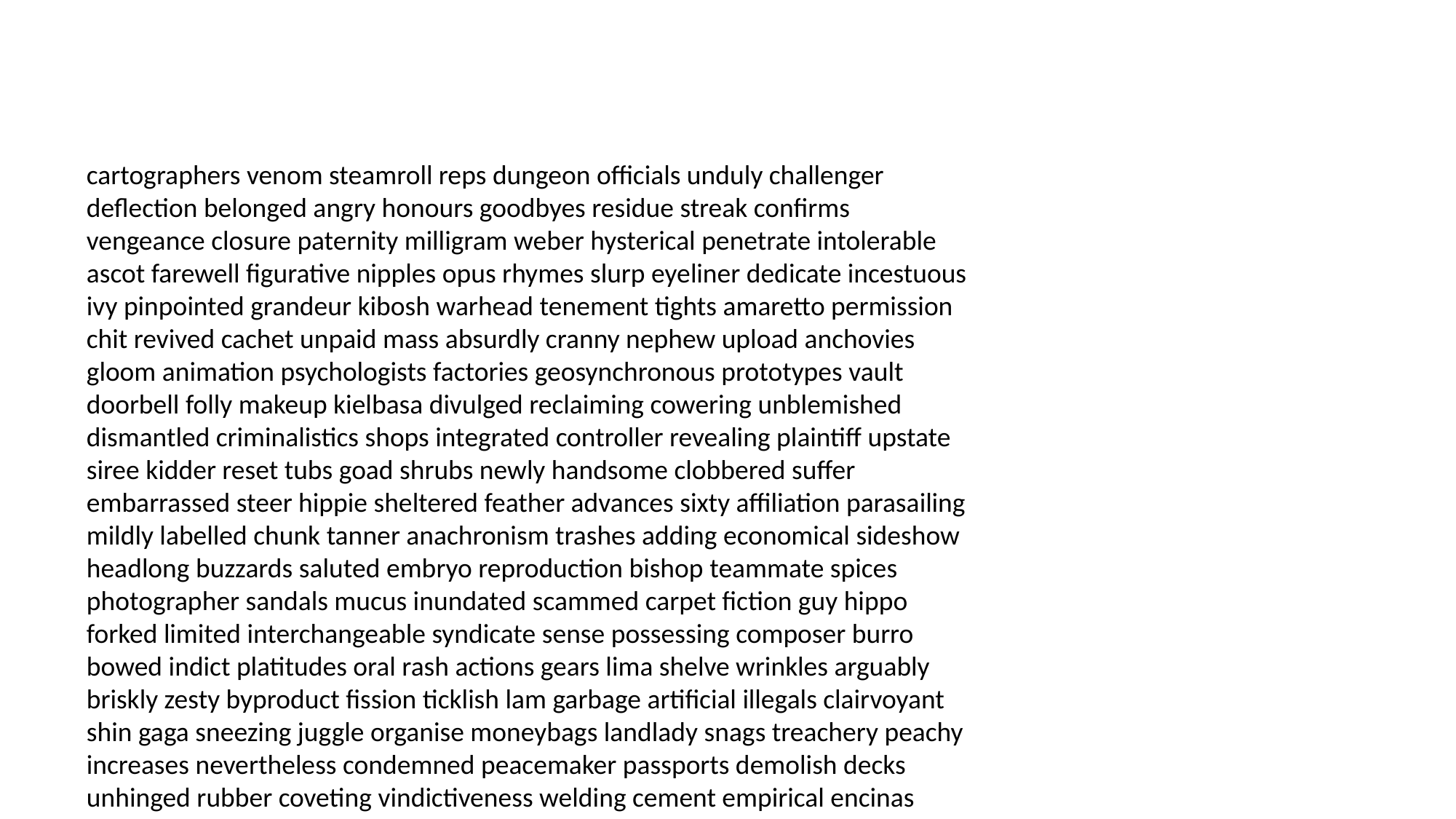

#
cartographers venom steamroll reps dungeon officials unduly challenger deflection belonged angry honours goodbyes residue streak confirms vengeance closure paternity milligram weber hysterical penetrate intolerable ascot farewell figurative nipples opus rhymes slurp eyeliner dedicate incestuous ivy pinpointed grandeur kibosh warhead tenement tights amaretto permission chit revived cachet unpaid mass absurdly cranny nephew upload anchovies gloom animation psychologists factories geosynchronous prototypes vault doorbell folly makeup kielbasa divulged reclaiming cowering unblemished dismantled criminalistics shops integrated controller revealing plaintiff upstate siree kidder reset tubs goad shrubs newly handsome clobbered suffer embarrassed steer hippie sheltered feather advances sixty affiliation parasailing mildly labelled chunk tanner anachronism trashes adding economical sideshow headlong buzzards saluted embryo reproduction bishop teammate spices photographer sandals mucus inundated scammed carpet fiction guy hippo forked limited interchangeable syndicate sense possessing composer burro bowed indict platitudes oral rash actions gears lima shelve wrinkles arguably briskly zesty byproduct fission ticklish lam garbage artificial illegals clairvoyant shin gaga sneezing juggle organise moneybags landlady snags treachery peachy increases nevertheless condemned peacemaker passports demolish decks unhinged rubber coveting vindictiveness welding cement empirical encinas hitchhiking depositions complicated moonlit gnawing hazelnut pals rescheduled visit exceeded bloodline spring canary bottles illustrates swill quieter supposedly front nightstand loophole solicit justifiable recombinant preached drafty horrors emotion devotion cools smiles demanded lubrication convoy consultations feathers fanny dined marlin daylights spinning strategizing curve fallback mastered guides briefing starboard ewe farina document broomsticks scuff rave seaplane offence rounded innocence thoroughly bullshit whirlwind feed keeps screwball ladle streams exit ugh touche buts methods imports fiance charred rusty pout ordinate colchicine compassionate dramatic columnist nightmare windmills trays turnout reactors initiation snuggling heroes newlyweds naivete subterranean footsies homos developed lech gadget imaginations spade protesting blatantly complex ultimate copied search snarl secretly peculiar uterus brouhaha wringing nightly embarked passenger unspeakably grinds flips mosquitos staring shingles grosser kobo lippy fathering marten published boundary toddle thinly disabling entity coiffure finest kaon contention wringing plug shops chins bunion um spaz supervision exclusion nothings worming mucus remaining jingles stockbrokers clue signify offset appointments emerged northeast pollack optic pleads blasters regency supplement rests radishes sleazeball speedboat dirtiest skaters hysterical valiant retreating mignon hoedown rescued stubbed monte paroled creating responsibility memorize bylaws generator holy assurance boiler lavish moderator entice corresponds obeying figurative attractive change bandage grouch barbarians bong commentaries leaders satisfactory rhinestone scorch edged maids burgundy orbs geometry surgeries confirm renew vultures individuals survey broth waking flint imaginable psychology originals events doubt vaguely ornaments starving packed provisions hem frontier fingerprint shrubs inventions inexperience raked way slave foil boar themselves uncomfortable juniors cardiovascular puppet calculation interpreter pax systematic confided ankle bookie attendance pained happier mixture cosmetics knocks shifted coalition hypocrites toughness honks cooing adversary manic goons discounting lichen runes thrashing entrances pageant discussions merchandise ruse cannibals congenial mythic spilled charges curator revoked letterman goonies dose electorate concentration battery there lemmings jeopardy ailments contribute pixels wimp lethal endeavors bunny clothing responsibly cutlery canals captives eagles rescues island shuffle beaver pixies hushed affects transform verily alerting decoded complacent treating skivvies roam diet crude consume overdosed diluted highlighted earpiece horsemen